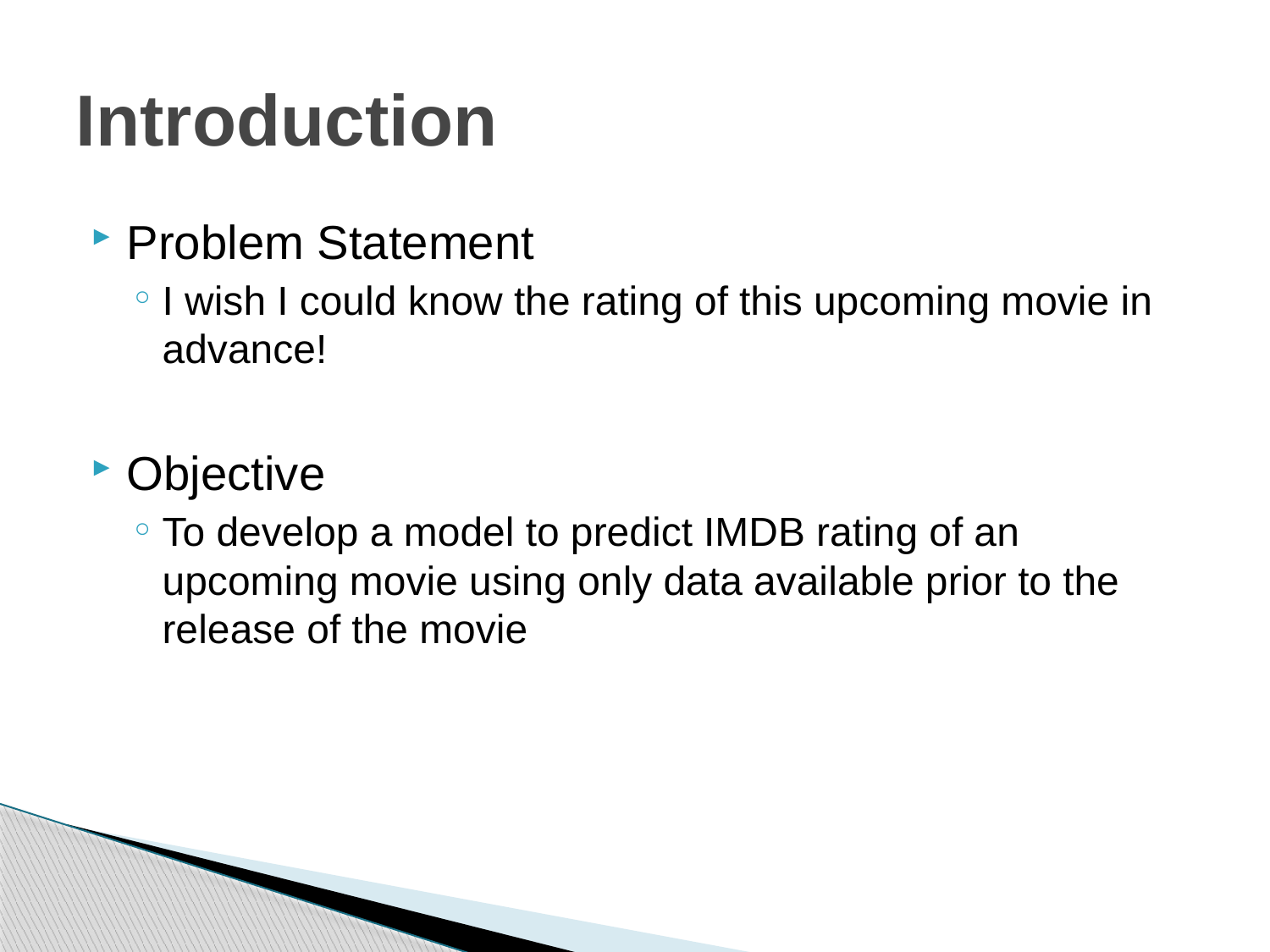

# Introduction
Problem Statement
I wish I could know the rating of this upcoming movie in advance!

Objective
To develop a model to predict IMDB rating of an upcoming movie using only data available prior to the release of the movie